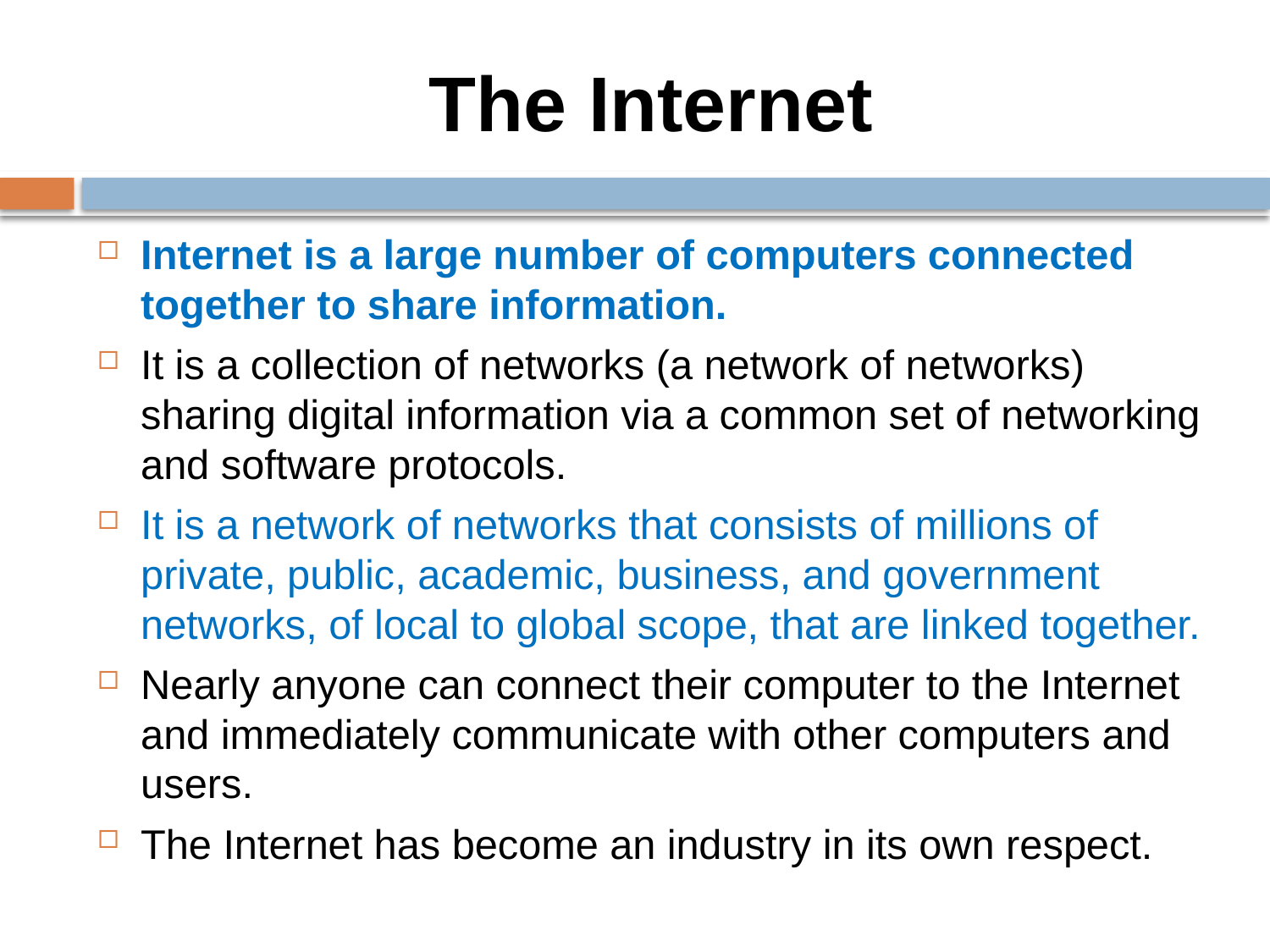

# The Internet
Internet is a large number of computers connected together to share information.
It is a collection of networks (a network of networks) sharing digital information via a common set of networking and software protocols.
It is a network of networks that consists of millions of private, public, academic, business, and government networks, of local to global scope, that are linked together.
Nearly anyone can connect their computer to the Internet and immediately communicate with other computers and users.
The Internet has become an industry in its own respect.